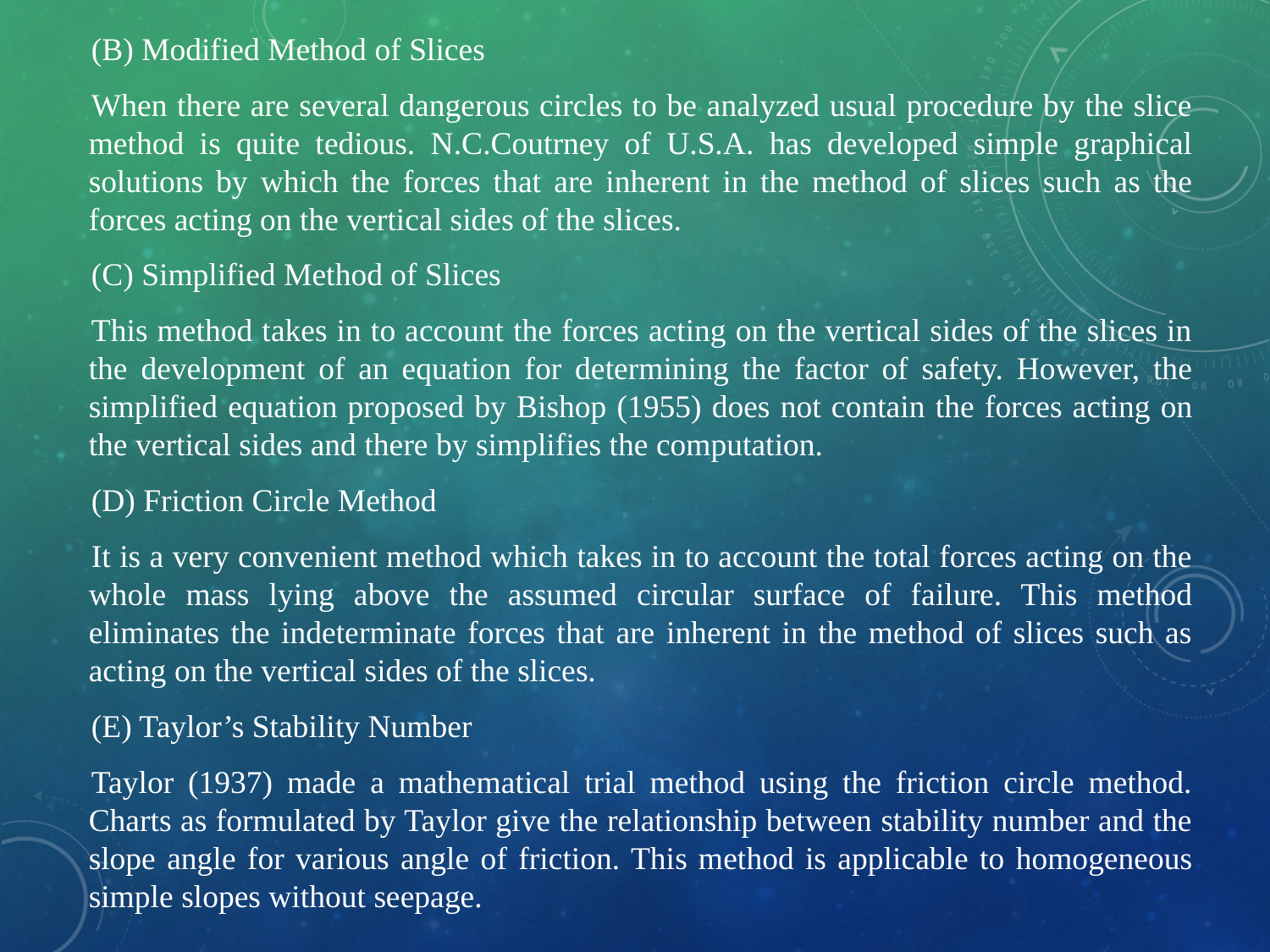

(B) Modified Method of Slices
When there are several dangerous circles to be analyzed usual procedure by the slice method is quite tedious. N.C.Coutrney of U.S.A. has developed simple graphical solutions by which the forces that are inherent in the method of slices such as the forces acting on the vertical sides of the slices.
(C) Simplified Method of Slices
This method takes in to account the forces acting on the vertical sides of the slices in the development of an equation for determining the factor of safety. However, the simplified equation proposed by Bishop (1955) does not contain the forces acting on the vertical sides and there by simplifies the computation.
(D) Friction Circle Method
It is a very convenient method which takes in to account the total forces acting on the whole mass lying above the assumed circular surface of failure. This method eliminates the indeterminate forces that are inherent in the method of slices such as acting on the vertical sides of the slices.
(E) Taylor’s Stability Number
Taylor (1937) made a mathematical trial method using the friction circle method. Charts as formulated by Taylor give the relationship between stability number and the slope angle for various angle of friction. This method is applicable to homogeneous simple slopes without seepage.